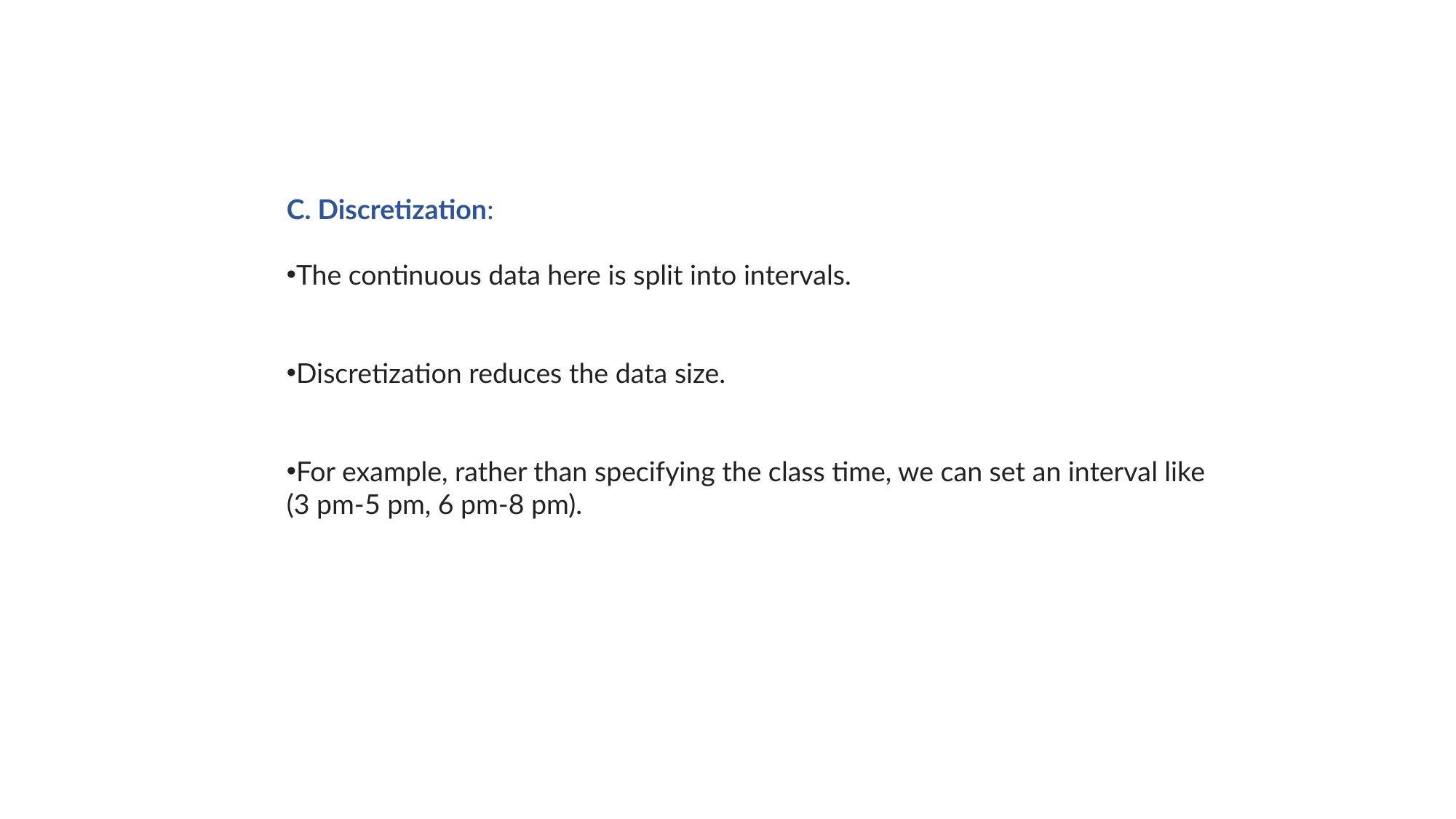

C. Discretization:

The continuous data here is split into intervals.

Discretization reduces the data size.

For example, rather than specifying the class time, we can set an interval like (3 pm-5 pm, 6 pm-8 pm).